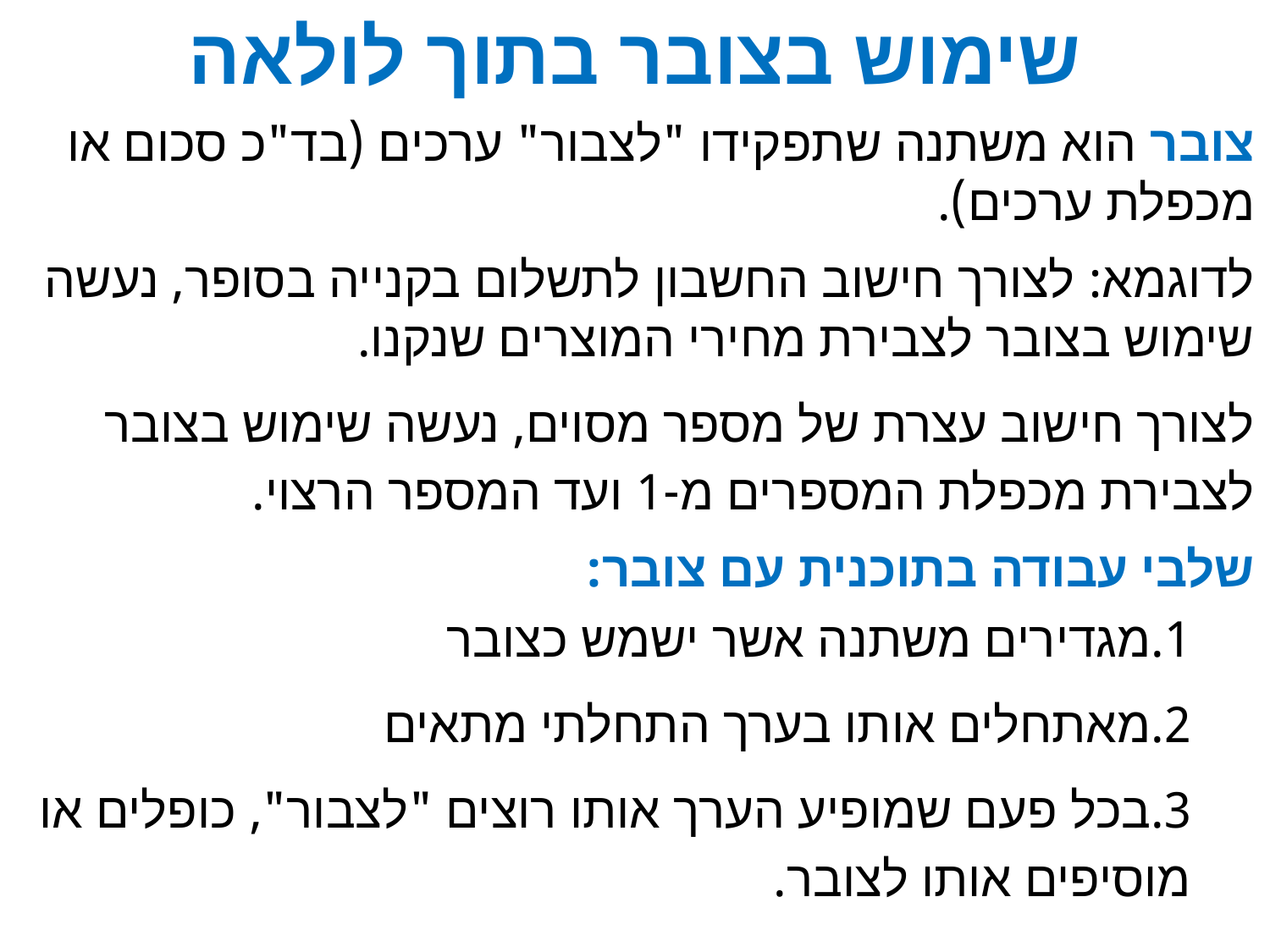

# שימוש בצובר בתוך לולאה
צובר הוא משתנה שתפקידו "לצבור" ערכים (בד"כ סכום או מכפלת ערכים).
לדוגמא: לצורך חישוב החשבון לתשלום בקנייה בסופר, נעשה שימוש בצובר לצבירת מחירי המוצרים שנקנו.
לצורך חישוב עצרת של מספר מסוים, נעשה שימוש בצובר לצבירת מכפלת המספרים מ-1 ועד המספר הרצוי.
שלבי עבודה בתוכנית עם צובר:
1.	מגדירים משתנה אשר ישמש כצובר
2.	מאתחלים אותו בערך התחלתי מתאים
3.	בכל פעם שמופיע הערך אותו רוצים "לצבור", כופלים או מוסיפים אותו לצובר.